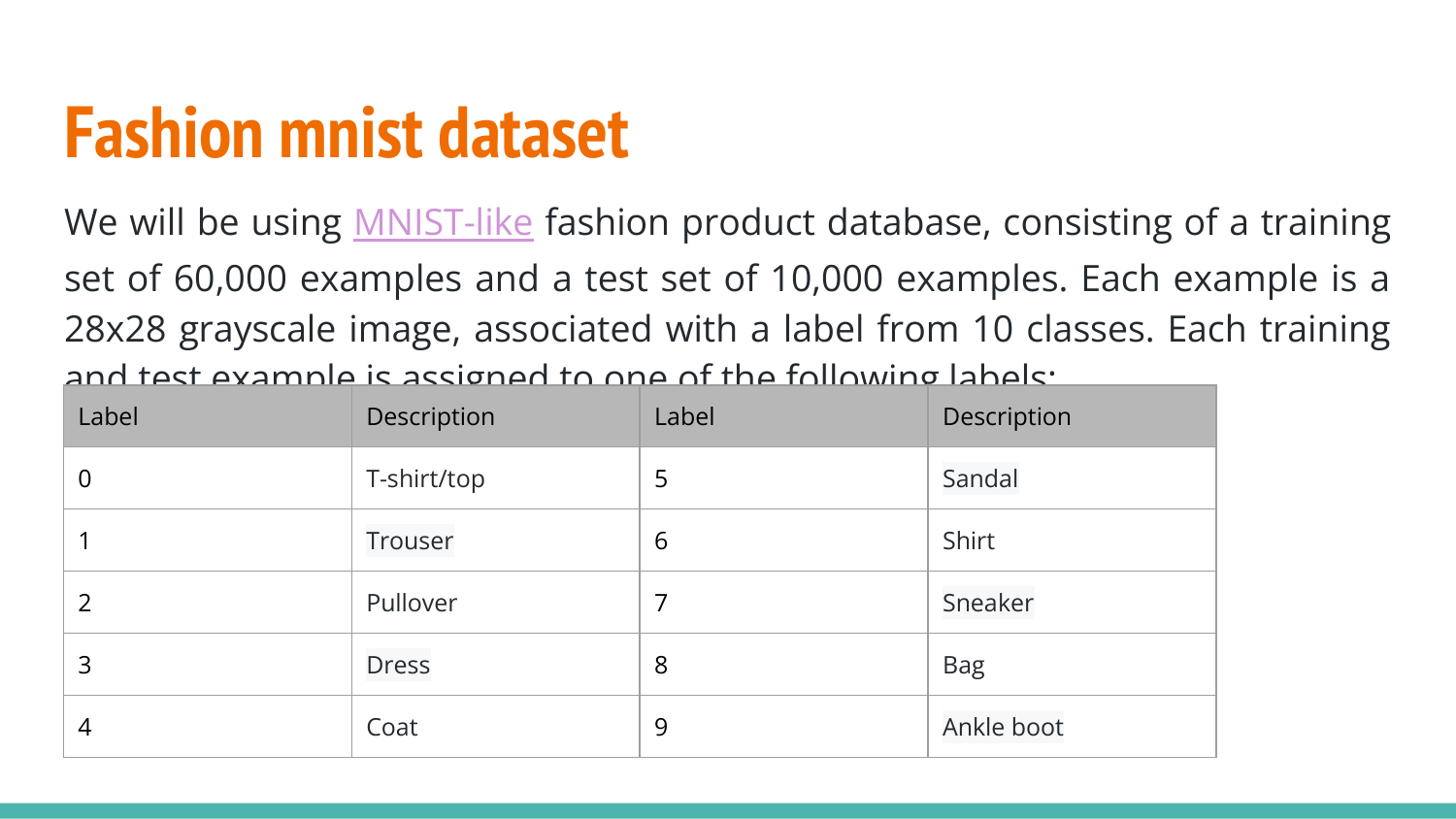

# Fashion mnist dataset
We will be using MNIST-like fashion product database, consisting of a training set of 60,000 examples and a test set of 10,000 examples. Each example is a 28x28 grayscale image, associated with a label from 10 classes. Each training and test example is assigned to one of the following labels:

| Label | Description | Label | Description |
| --- | --- | --- | --- |
| 0 | T-shirt/top | 5 | Sandal |
| 1 | Trouser | 6 | Shirt |
| 2 | Pullover | 7 | Sneaker |
| 3 | Dress | 8 | Bag |
| 4 | Coat | 9 | Ankle boot |